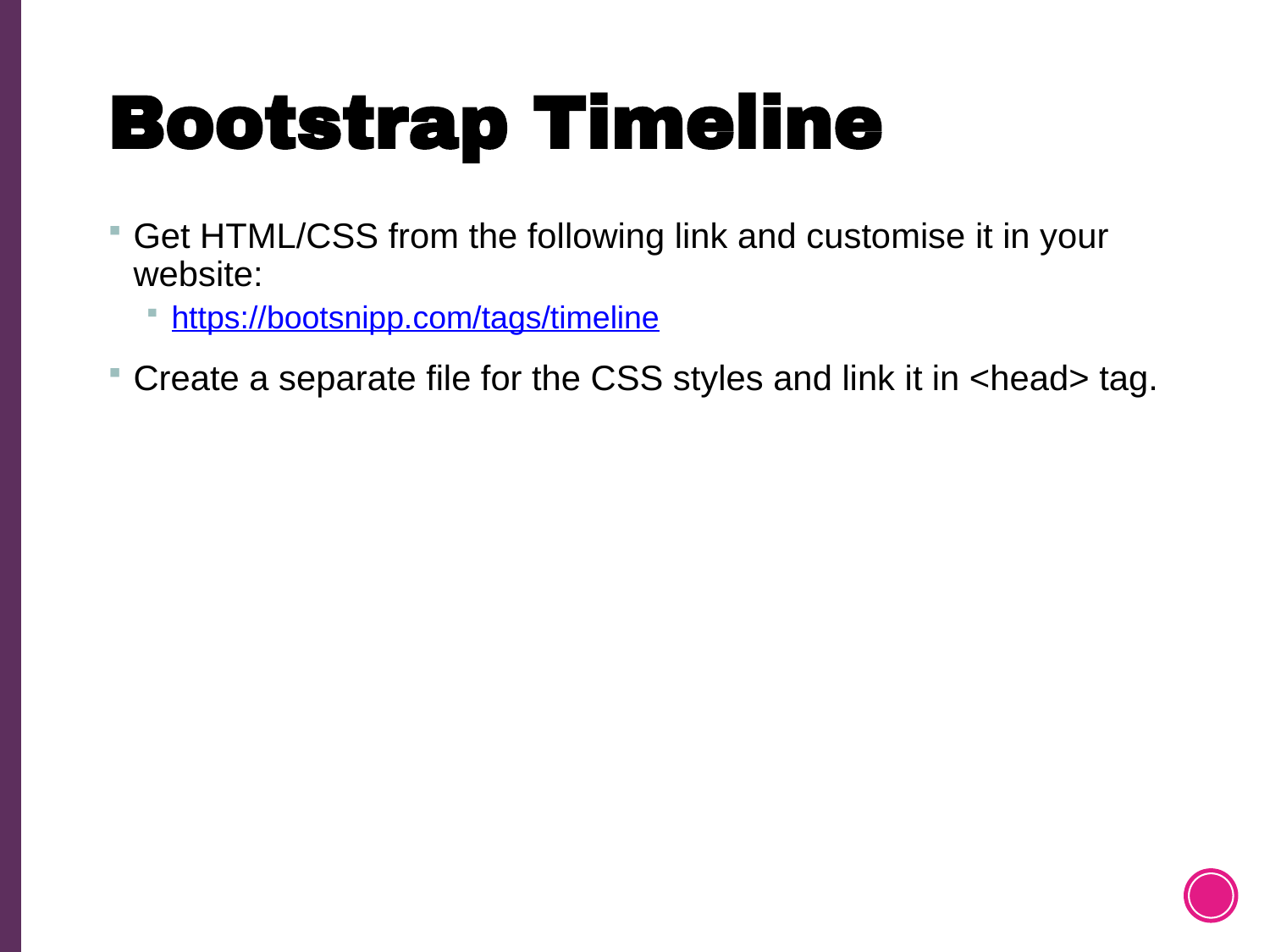

# Bootstrap Timeline
Get HTML/CSS from the following link and customise it in your website:
https://bootsnipp.com/tags/timeline
Create a separate file for the CSS styles and link it in <head> tag.